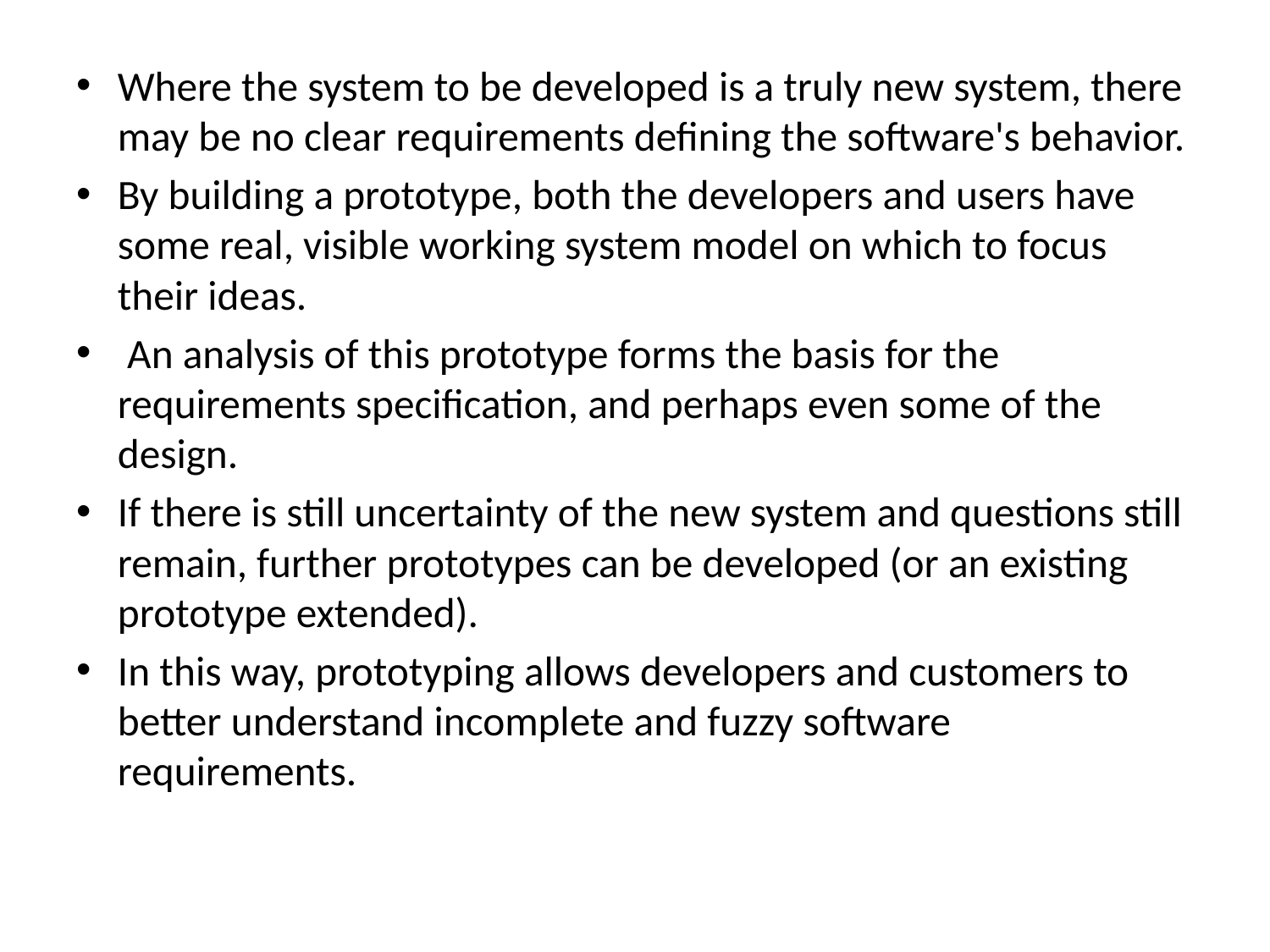

Where the system to be developed is a truly new system, there may be no clear requirements defining the software's behavior.
By building a prototype, both the developers and users have some real, visible working system model on which to focus their ideas.
 An analysis of this prototype forms the basis for the requirements specification, and perhaps even some of the design.
If there is still uncertainty of the new system and questions still remain, further prototypes can be developed (or an existing prototype extended).
In this way, prototyping allows developers and customers to better understand incomplete and fuzzy software requirements.